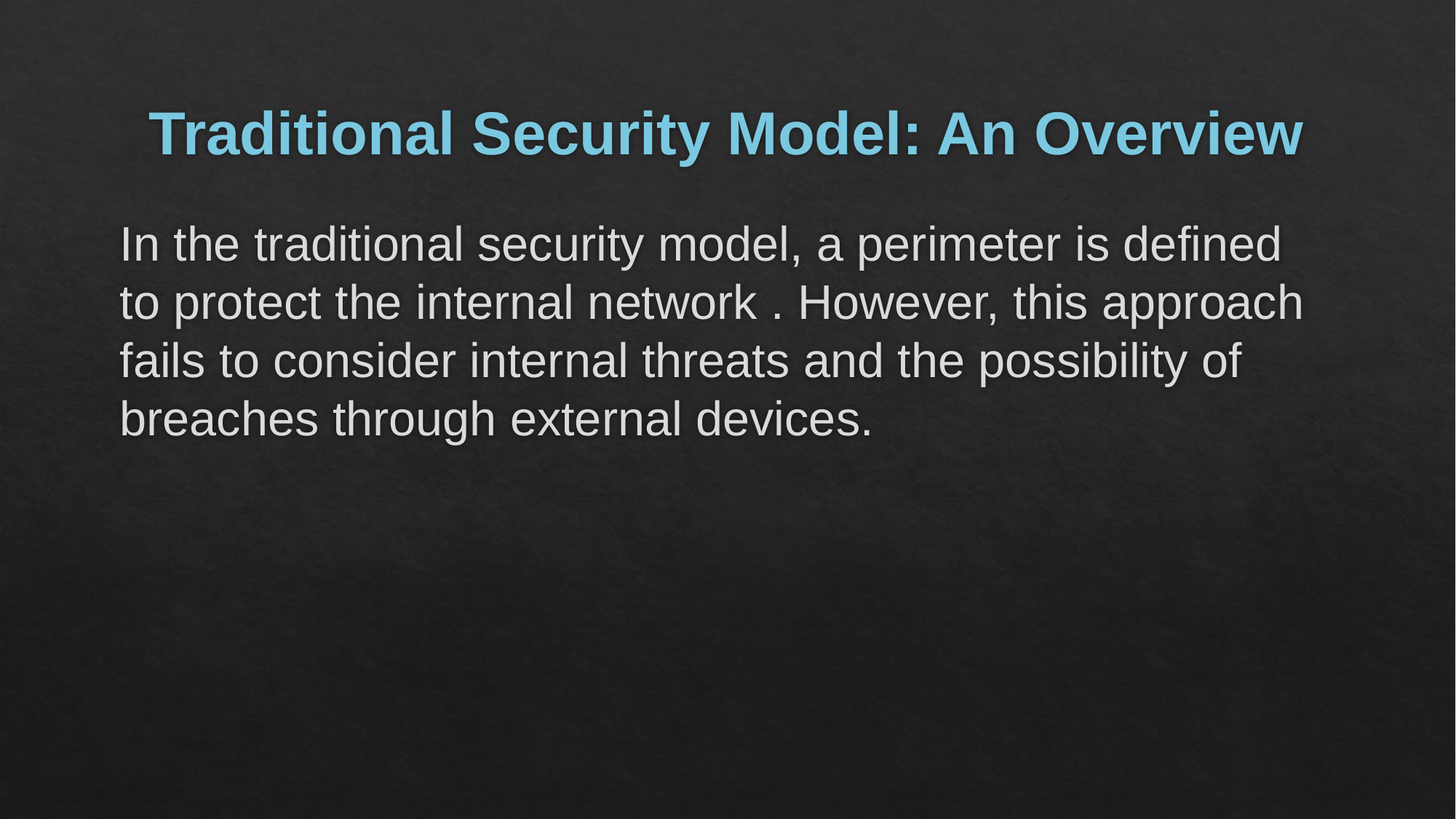

# Traditional Security Model: An Overview
In the traditional security model, a perimeter is defined to protect the internal network . However, this approach fails to consider internal threats and the possibility of breaches through external devices.